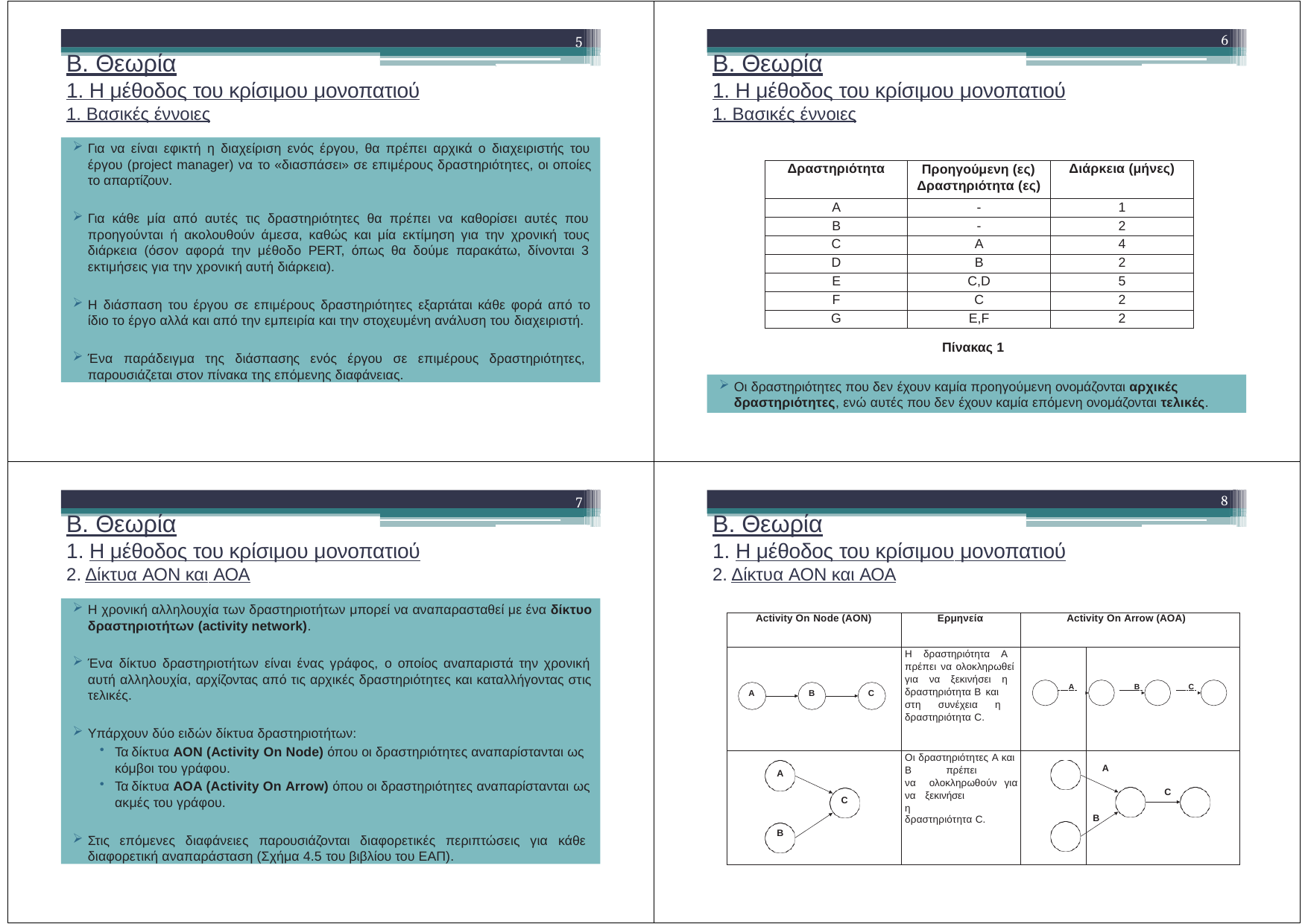

5
6
Β. Θεωρία
Β. Θεωρία

1. Η μέθοδος του κρίσιμου μονοπατιού
1. Βασικές έννοιες
1. Η μέθοδος του κρίσιμου μονοπατιού
1. Βασικές έννοιες
Για να είναι εφικτή η διαχείριση ενός έργου, θα πρέπει αρχικά ο διαχειριστής του  έργου (project manager) να το «διασπάσει» σε επιμέρους δραστηριότητες, οι οποίες  το απαρτίζουν.

Για κάθε μία από αυτές τις δραστηριότητες θα πρέπει να καθορίσει αυτές που  προηγούνται ή ακολουθούν άμεσα, καθώς και μία εκτίμηση για την χρονική τους  διάρκεια (όσον αφορά την μέθοδο PERT, όπως θα δούμε παρακάτω, δίνονται 3  εκτιμήσεις για την χρονική αυτή διάρκεια).

Η διάσπαση του έργου σε επιμέρους δραστηριότητες εξαρτάται κάθε φορά από το  ίδιο το έργο αλλά και από την εμπειρία και την στοχευμένη ανάλυση του διαχειριστή.

Ένα παράδειγμα της διάσπασης ενός έργου σε επιμέρους δραστηριότητες,  παρουσιάζεται στον πίνακα της επόμενης διαφάνειας.
| Δραστηριότητα | Προηγούμενη (ες) Δραστηριότητα (ες) | Διάρκεια (μήνες) |
| --- | --- | --- |
| A | - | 1 |
| B | - | 2 |
| C | A | 4 |
| D | B | 2 |
| E | C,D | 5 |
| F | C | 2 |
| G | E,F | 2 |
Πίνακας 1

Οι δραστηριότητες που δεν έχουν καμία προηγούμενη ονομάζονται αρχικές  δραστηριότητες, ενώ αυτές που δεν έχουν καμία επόμενη ονομάζονται τελικές.

7
8
Β. Θεωρία
Β. Θεωρία

Η μέθοδος του κρίσιμου μονοπατιού
Δίκτυα ΑΟΝ και ΑΟΑ
Η μέθοδος του κρίσιμου μονοπατιού
Δίκτυα ΑΟΝ και ΑΟΑ
Η χρονική αλληλουχία των δραστηριοτήτων μπορεί να αναπαρασταθεί με ένα δίκτυο  δραστηριοτήτων (activity network).

Ένα δίκτυο δραστηριοτήτων είναι ένας γράφος, ο οποίος αναπαριστά την χρονική  αυτή αλληλουχία, αρχίζοντας από τις αρχικές δραστηριότητες και καταλλήγοντας στις  τελικές.

Υπάρχουν δύο ειδών δίκτυα δραστηριοτήτων:
Τα δίκτυα AON (Activity On Node) όπου οι δραστηριότητες αναπαρίστανται ως  κόμβοι του γράφου.
Τα δίκτυα AOA (Activity On Arrow) όπου οι δραστηριότητες αναπαρίστανται ως
ακμές του γράφου.

Στις επόμενες διαφάνειες παρουσιάζονται διαφορετικές περιπτώσεις για κάθε  διαφορετική αναπαράσταση (Σχήμα 4.5 του βιβλίου του ΕΑΠ).
| Activity On Node (AON) |  |  |  |  | Ερμηνεία | Activity On Arrow (AOA) |  |  |  |  |  |
| --- | --- | --- | --- | --- | --- | --- | --- | --- | --- | --- | --- |
| A |  | B |  | C | Η δραστηριότητα Α πρέπει να ολοκληρωθεί για να ξεκινήσει η δραστηριότητα Β και στη συνέχεια η δραστηριότητα C. | A |  |  | B |  | C |
|  | A B |  | C |  | Οι δραστηριότητες Α και Β πρέπει να ολοκληρωθούν για να ξεκινήσει η δραστηριότητα C. |  | B | A |  | C |  |